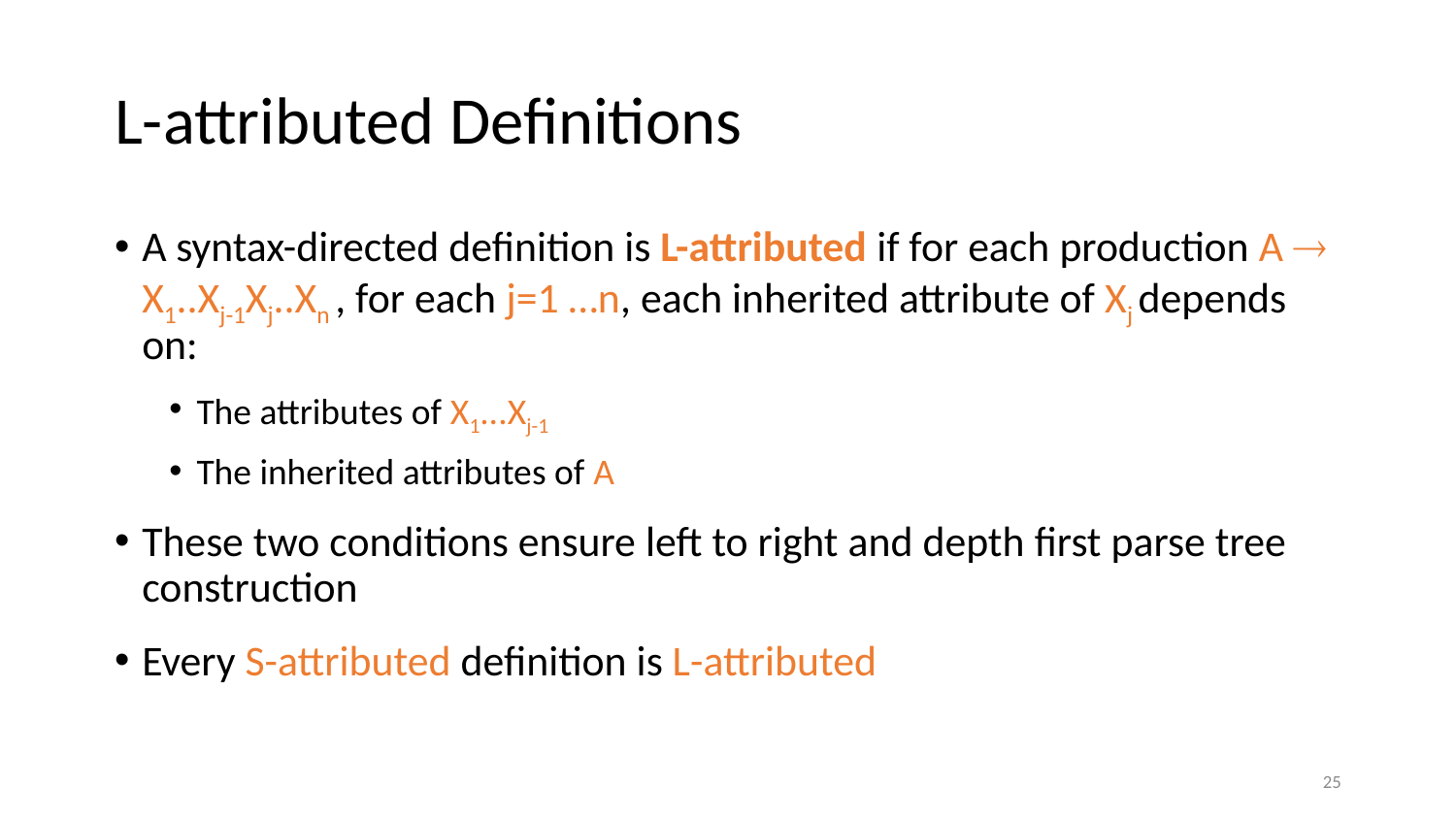

# L-attributed Definitions
A syntax-directed definition is L-attributed if for each production A → X1..Xj-1Xj..Xn , for each j=1 …n, each inherited attribute of Xj depends on:
The attributes of X1...Xj-1
The inherited attributes of A
These two conditions ensure left to right and depth first parse tree construction
Every S-attributed definition is L-attributed
25